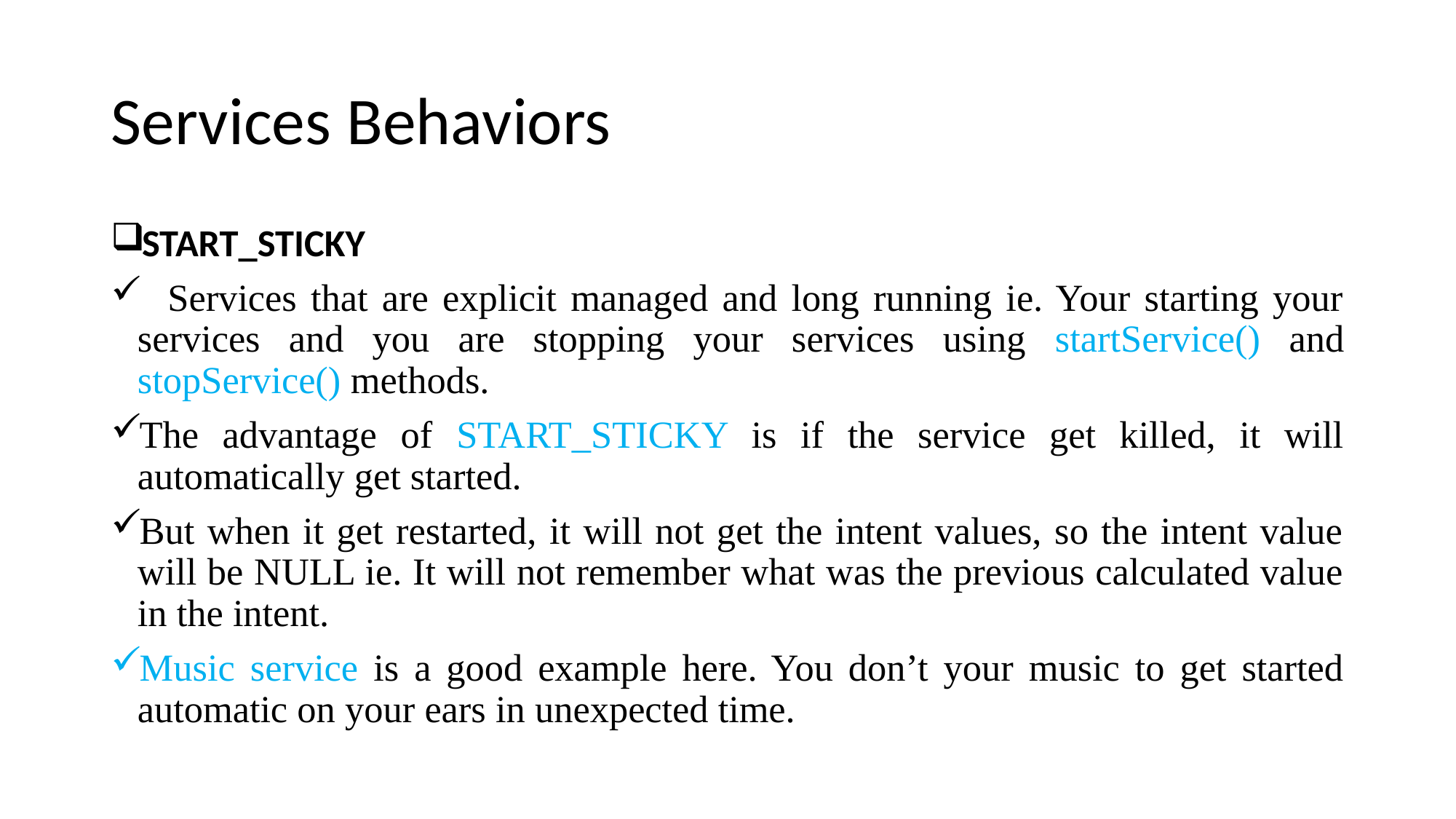

# Services Behaviors
START_STICKY
  Services that are explicit managed and long running ie. Your starting your services and you are stopping your services using startService() and stopService() methods.
The advantage of START_STICKY is if the service get killed, it will automatically get started.
But when it get restarted, it will not get the intent values, so the intent value will be NULL ie. It will not remember what was the previous calculated value in the intent.
Music service is a good example here. You don’t your music to get started automatic on your ears in unexpected time.